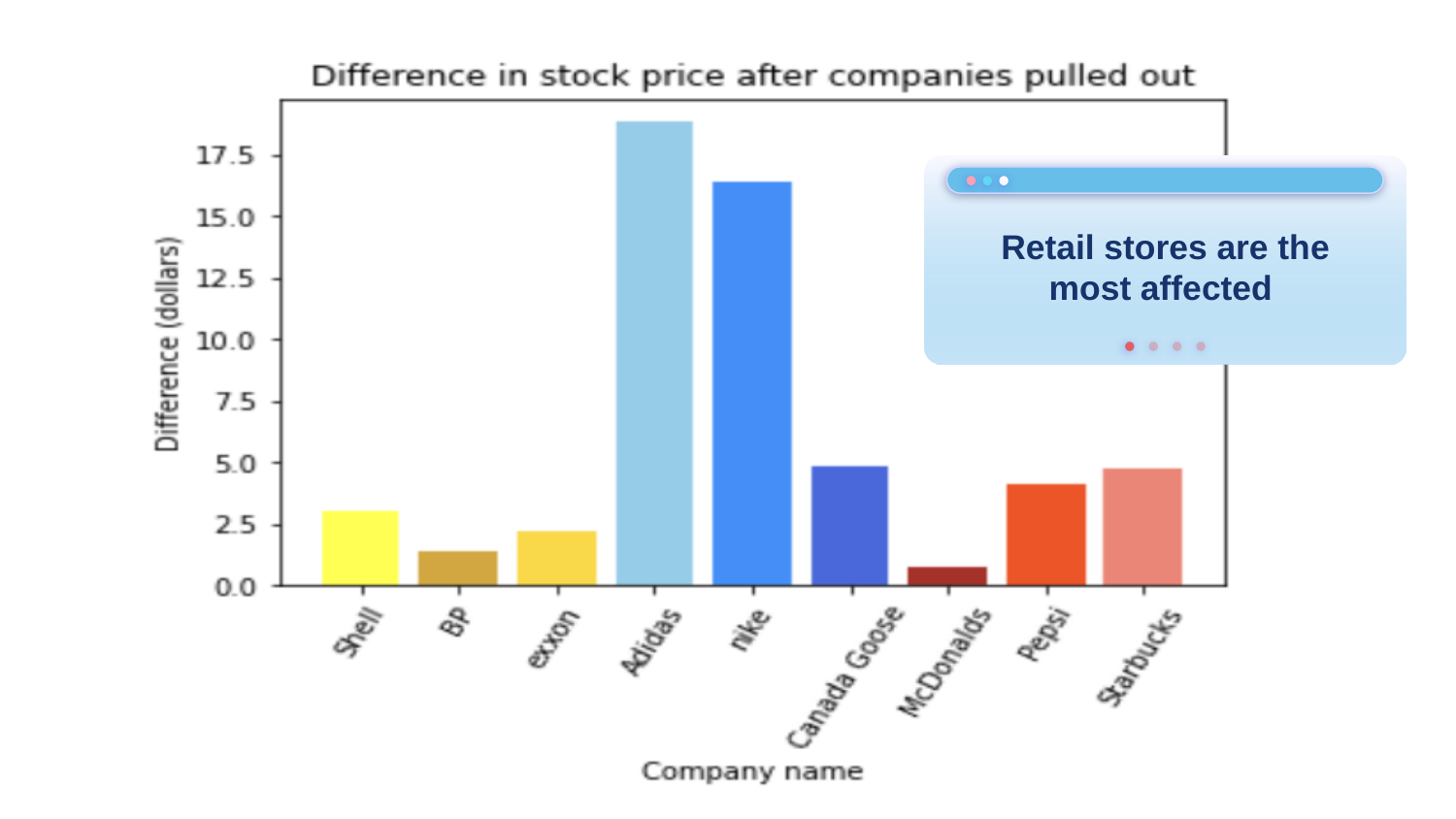

# Retail stores are the most affected